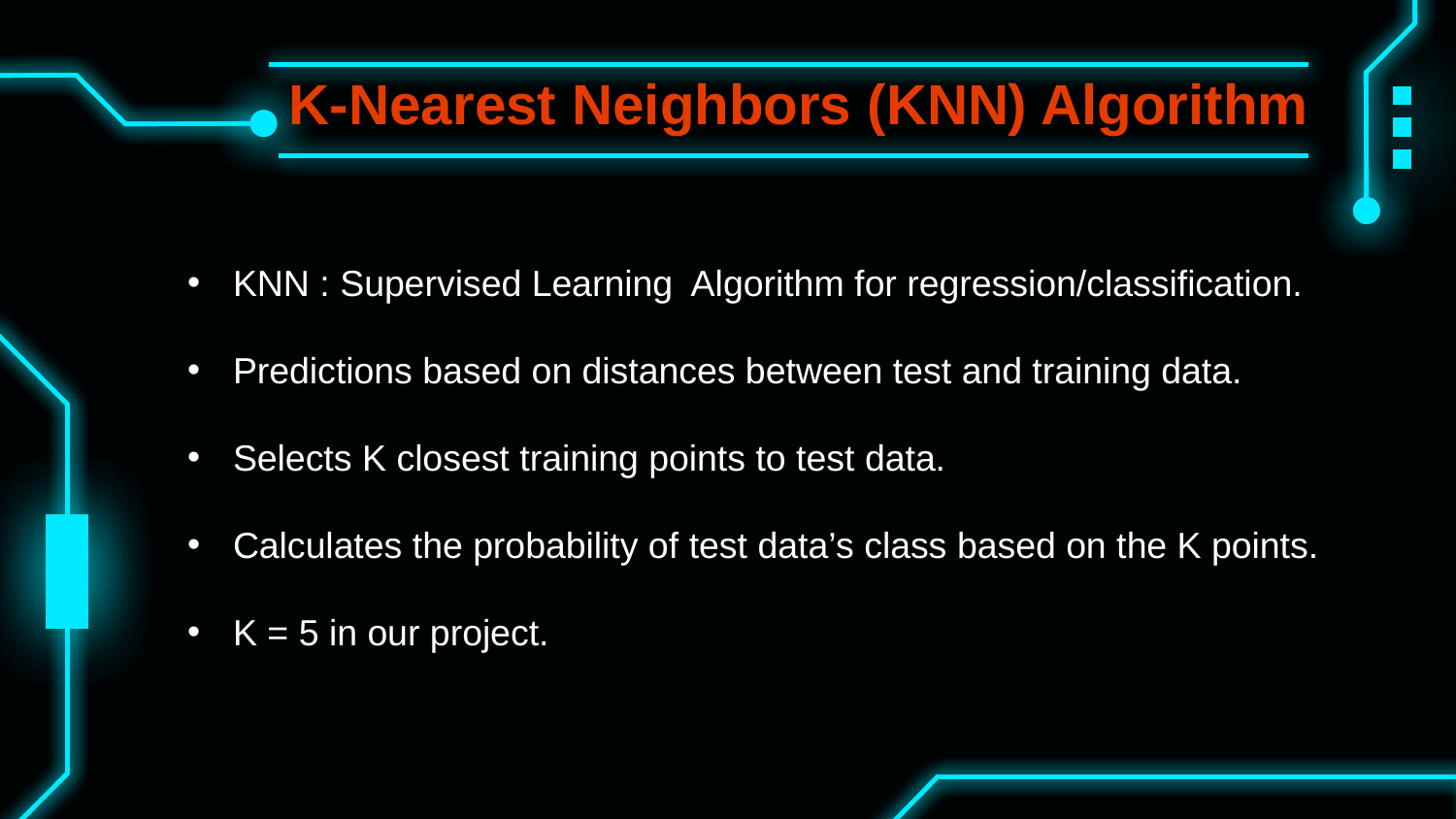

# K-Nearest Neighbors (KNN) Algorithm

KNN : Supervised Learning  Algorithm for regression/classification.
Predictions based on distances between test and training data.
Selects K closest training points to test data.
Calculates the probability of test data’s class based on the K points.
K = 5 in our project.